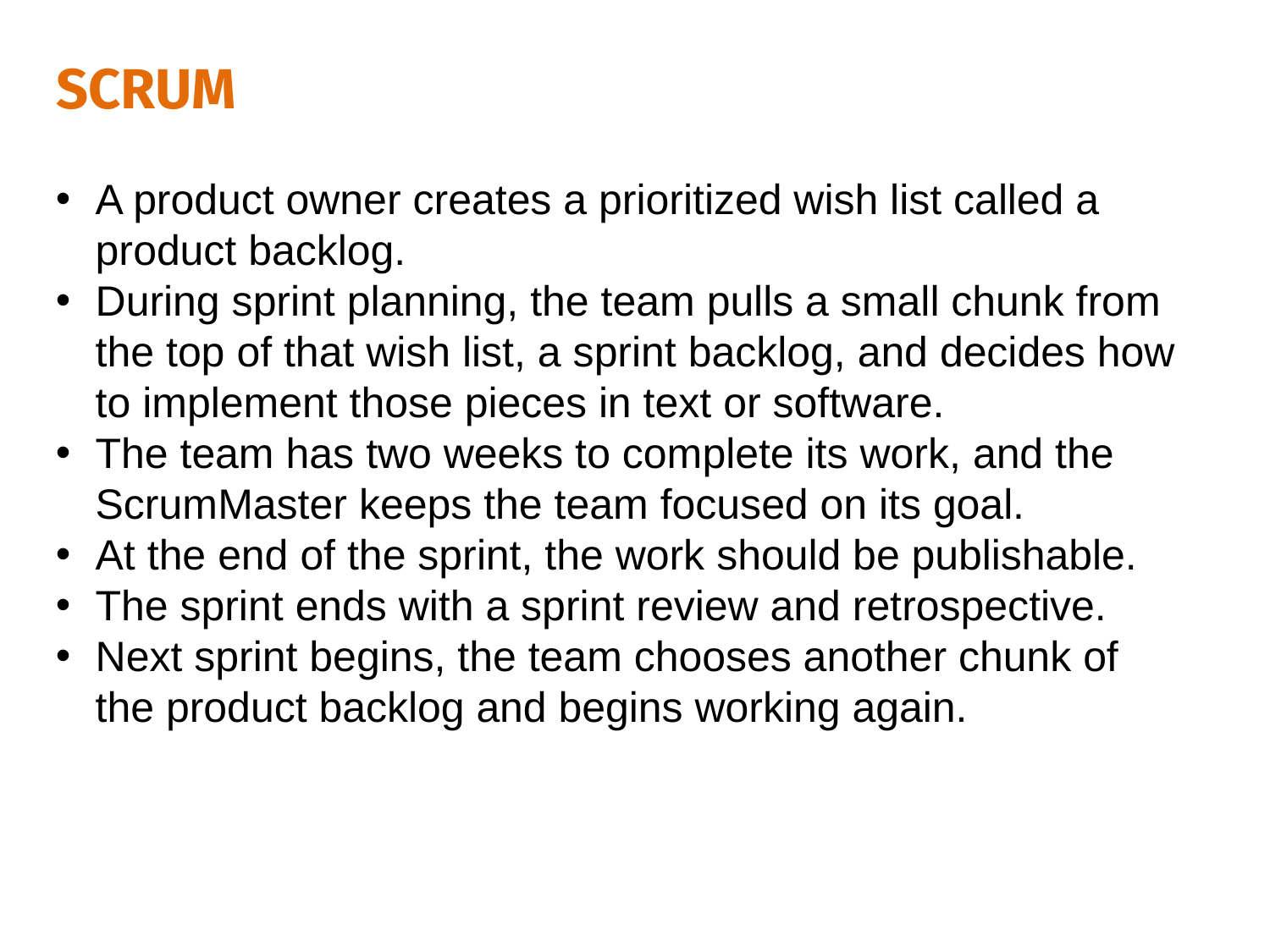

# SCRUM
A product owner creates a prioritized wish list called a product backlog.
During sprint planning, the team pulls a small chunk from the top of that wish list, a sprint backlog, and decides how to implement those pieces in text or software.
The team has two weeks to complete its work, and the ScrumMaster keeps the team focused on its goal.
At the end of the sprint, the work should be publishable.
The sprint ends with a sprint review and retrospective.
Next sprint begins, the team chooses another chunk of the product backlog and begins working again.